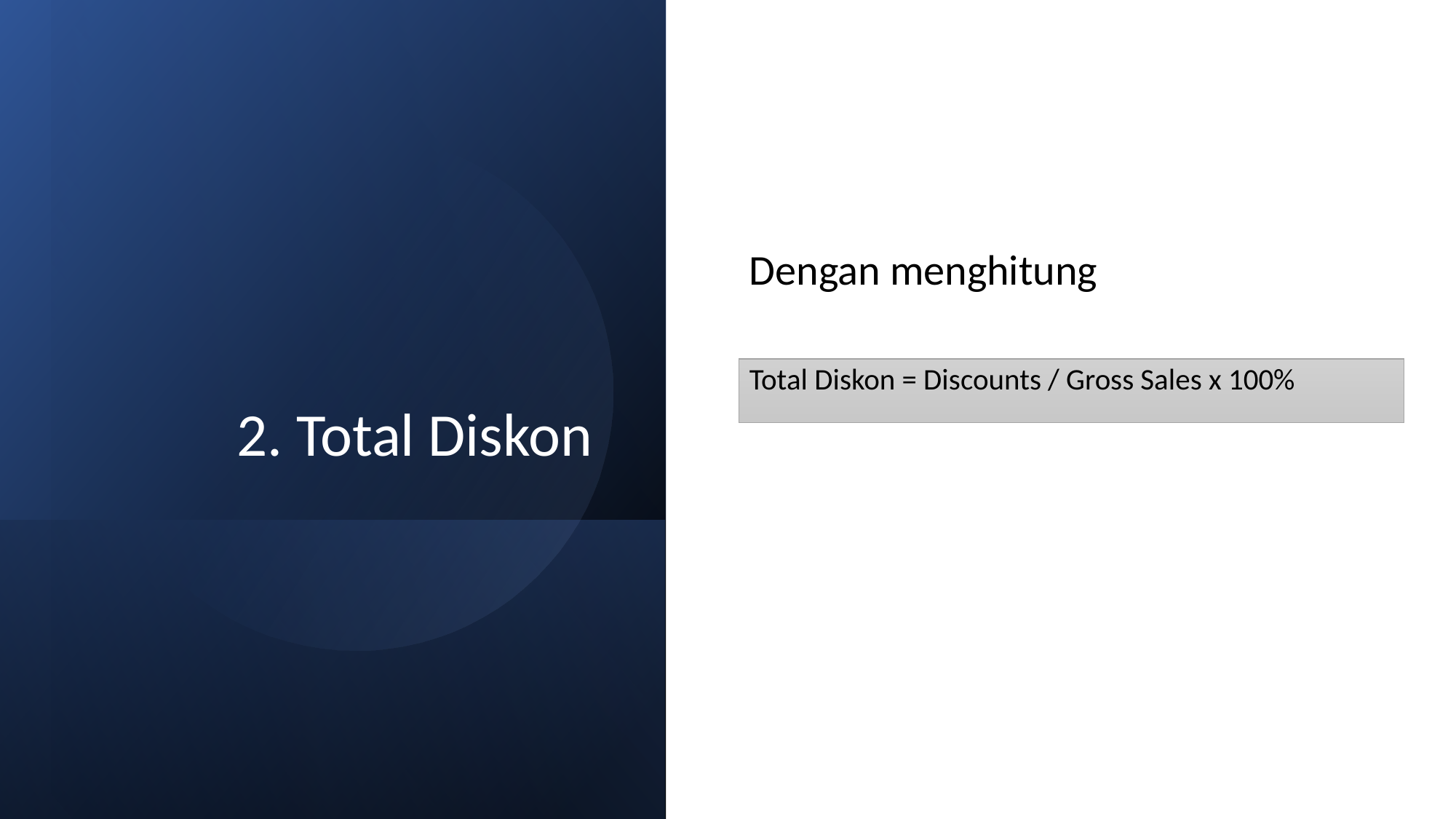

# 2. Total Diskon

Dengan menghitung

Total Diskon = Discounts / Gross Sales x 100%